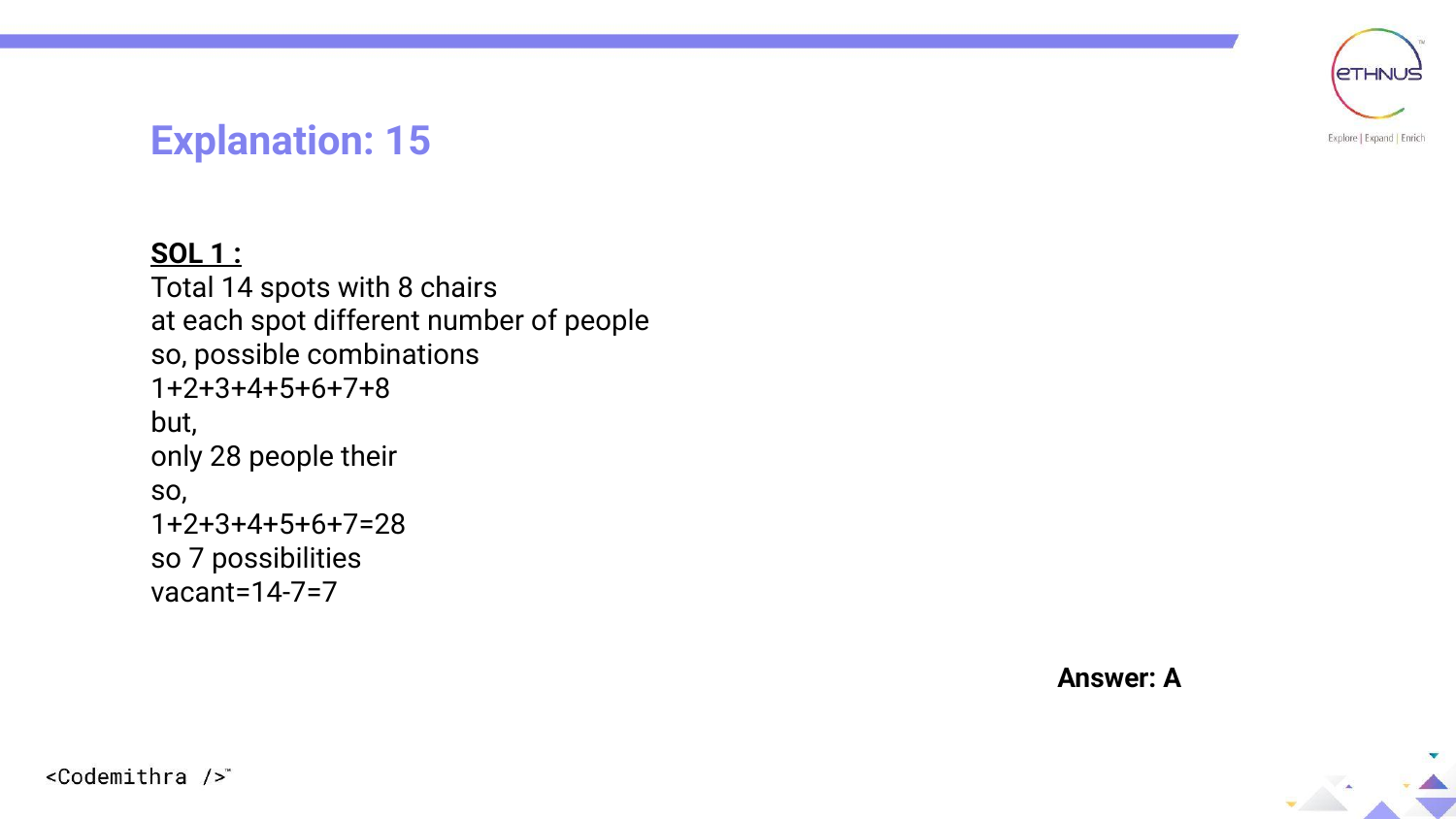

DIFFERENT WAYS TO CREATE AN OBJECT
Explanation: 15
SOL 1 :
Total 14 spots with 8 chairs
at each spot different number of people
so, possible combinations
1+2+3+4+5+6+7+8
but,
only 28 people their
so,
1+2+3+4+5+6+7=28
so 7 possibilities
vacant=14-7=7

Answer: A